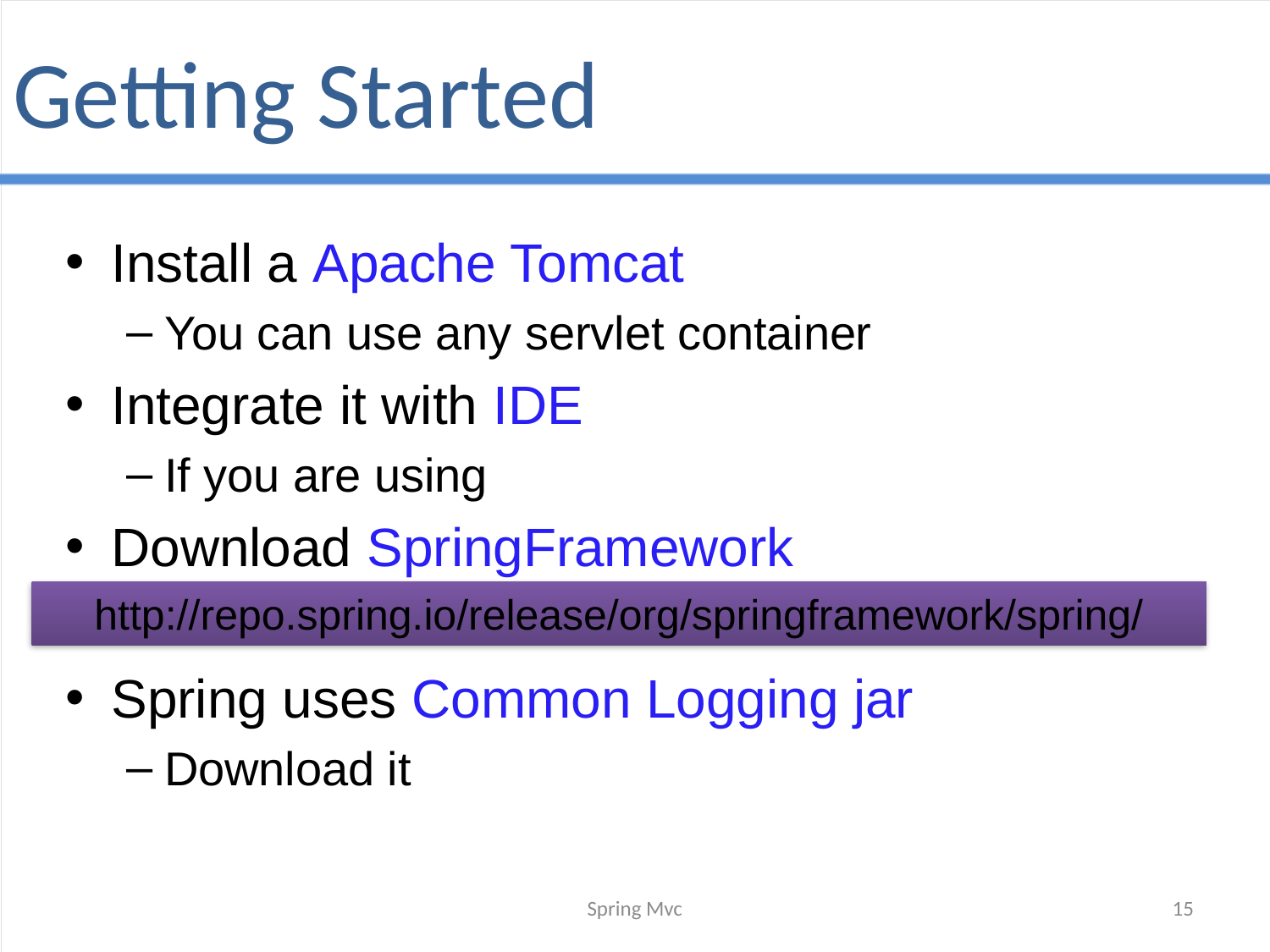

# Getting Started
Install a Apache Tomcat
You can use any servlet container
Integrate it with IDE
If you are using
Download SpringFramework

Spring uses Common Logging jar
Download it
http://repo.spring.io/release/org/springframework/spring/
Spring Mvc
15